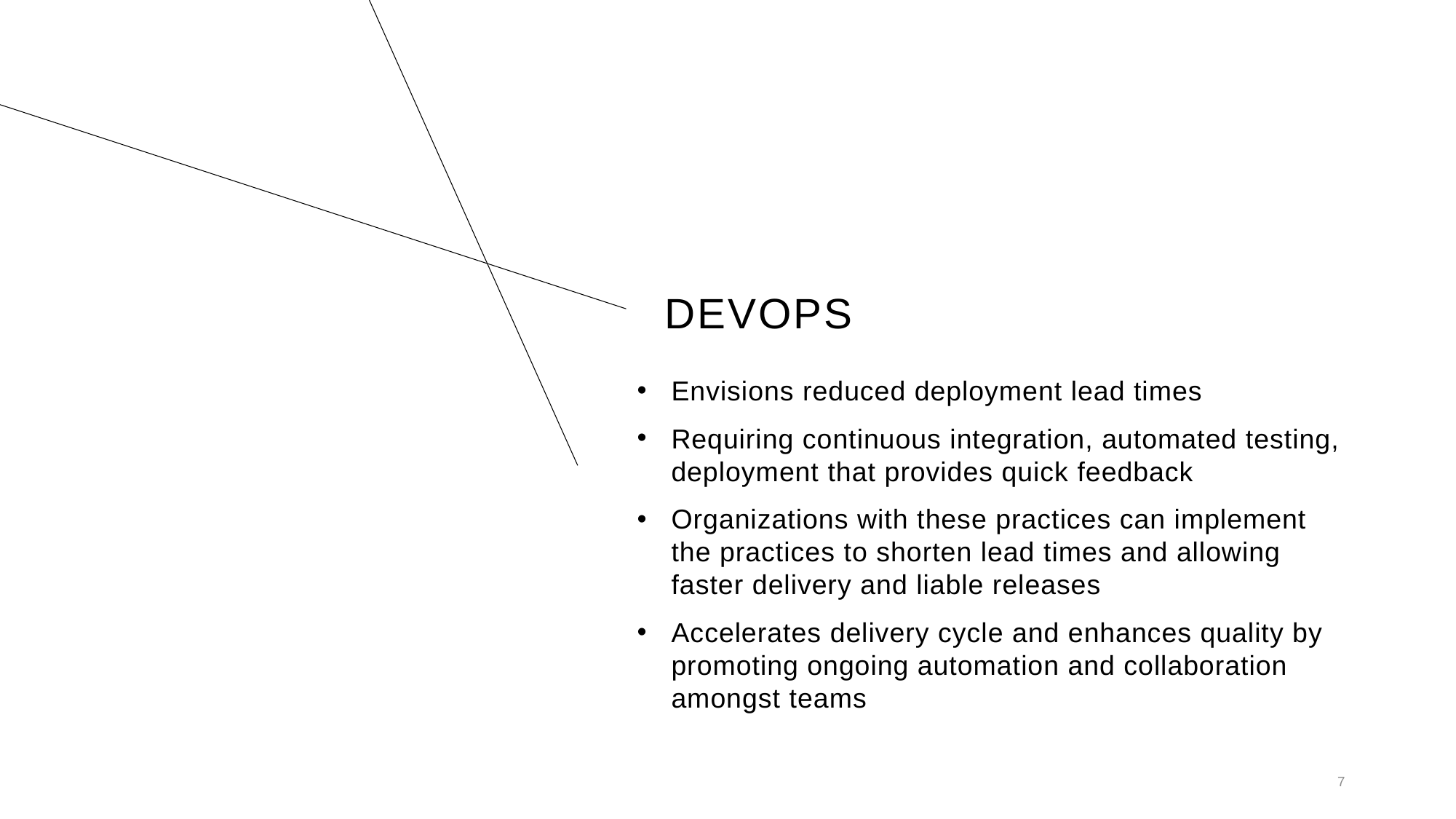

# devops
Envisions reduced deployment lead times
Requiring continuous integration, automated testing, deployment that provides quick feedback
Organizations with these practices can implement the practices to shorten lead times and allowing faster delivery and liable releases
Accelerates delivery cycle and enhances quality by promoting ongoing automation and collaboration amongst teams
7